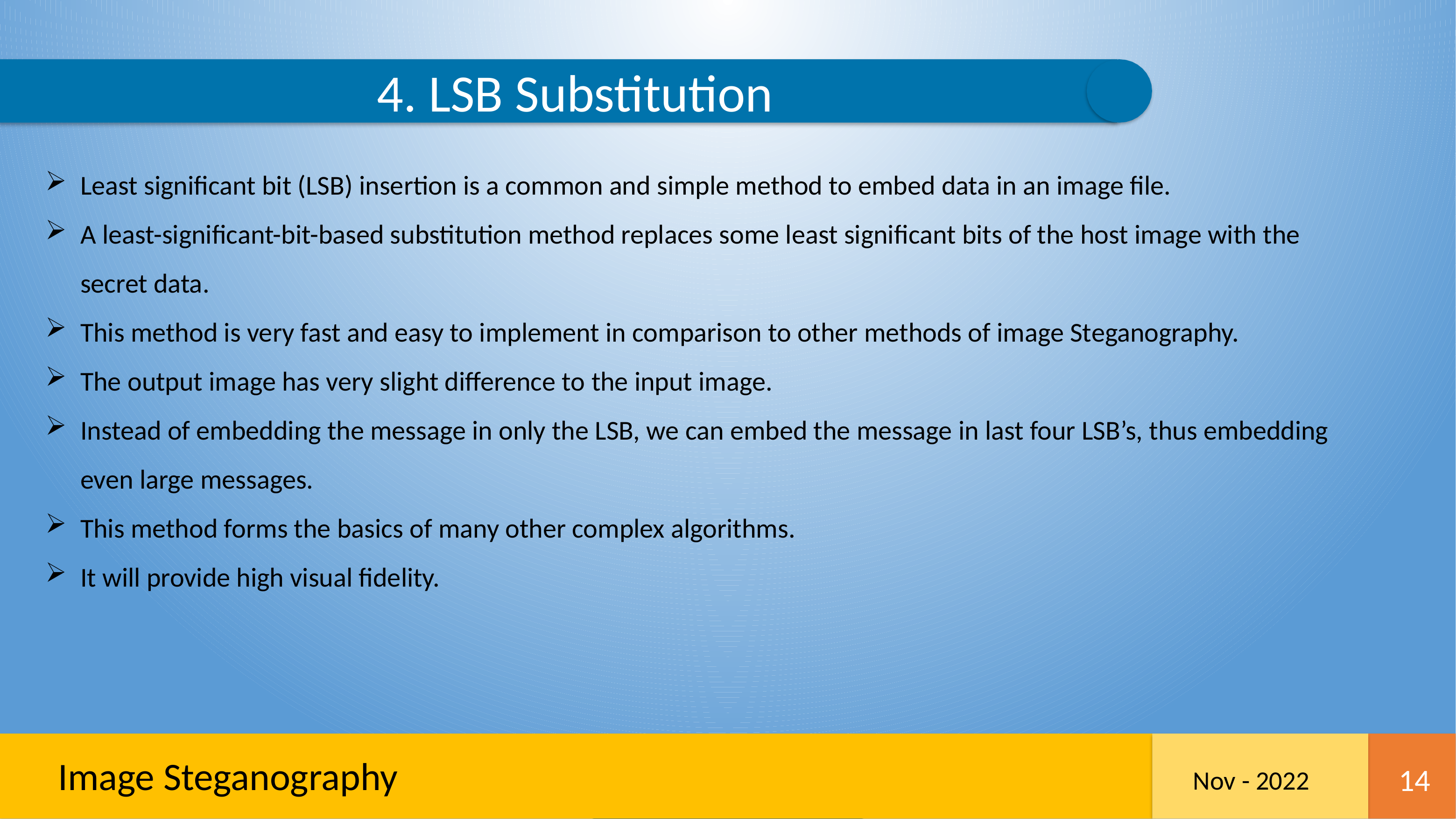

4. LSB Substitution

Least significant bit (LSB) insertion is a common and simple method to embed data in an image file.
A least-significant-bit-based substitution method replaces some least significant bits of the host image with the secret data.
This method is very fast and easy to implement in comparison to other methods of image Steganography.
The output image has very slight difference to the input image.
Instead of embedding the message in only the LSB, we can embed the message in last four LSB’s, thus embedding even large messages.
This method forms the basics of many other complex algorithms.
It will provide high visual fidelity.

Image Steganography
14
14
Nov - 2022